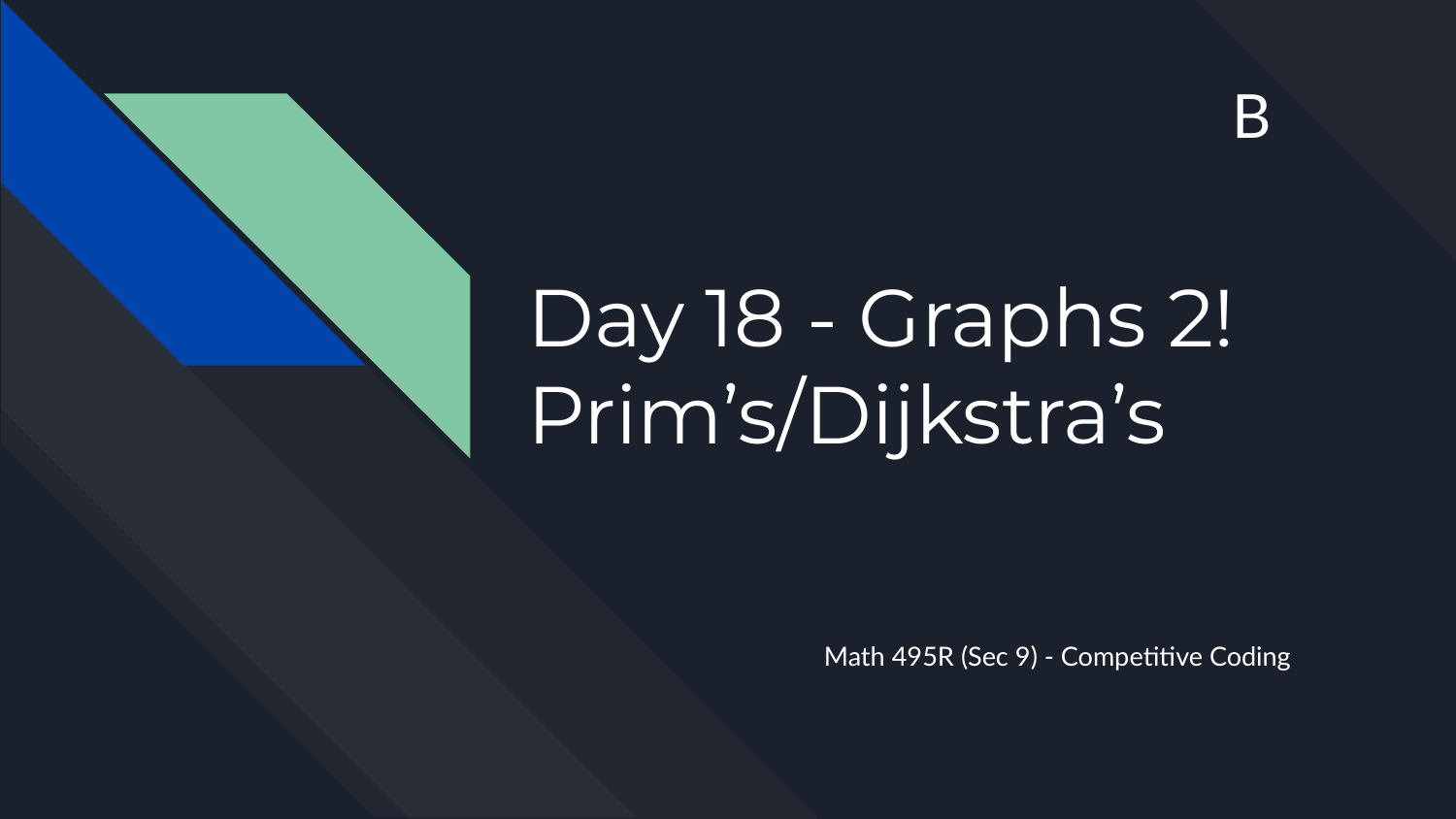

B
# Day 18 - Graphs 2!
Prim’s/Dijkstra’s
Math 495R (Sec 9) - Competitive Coding